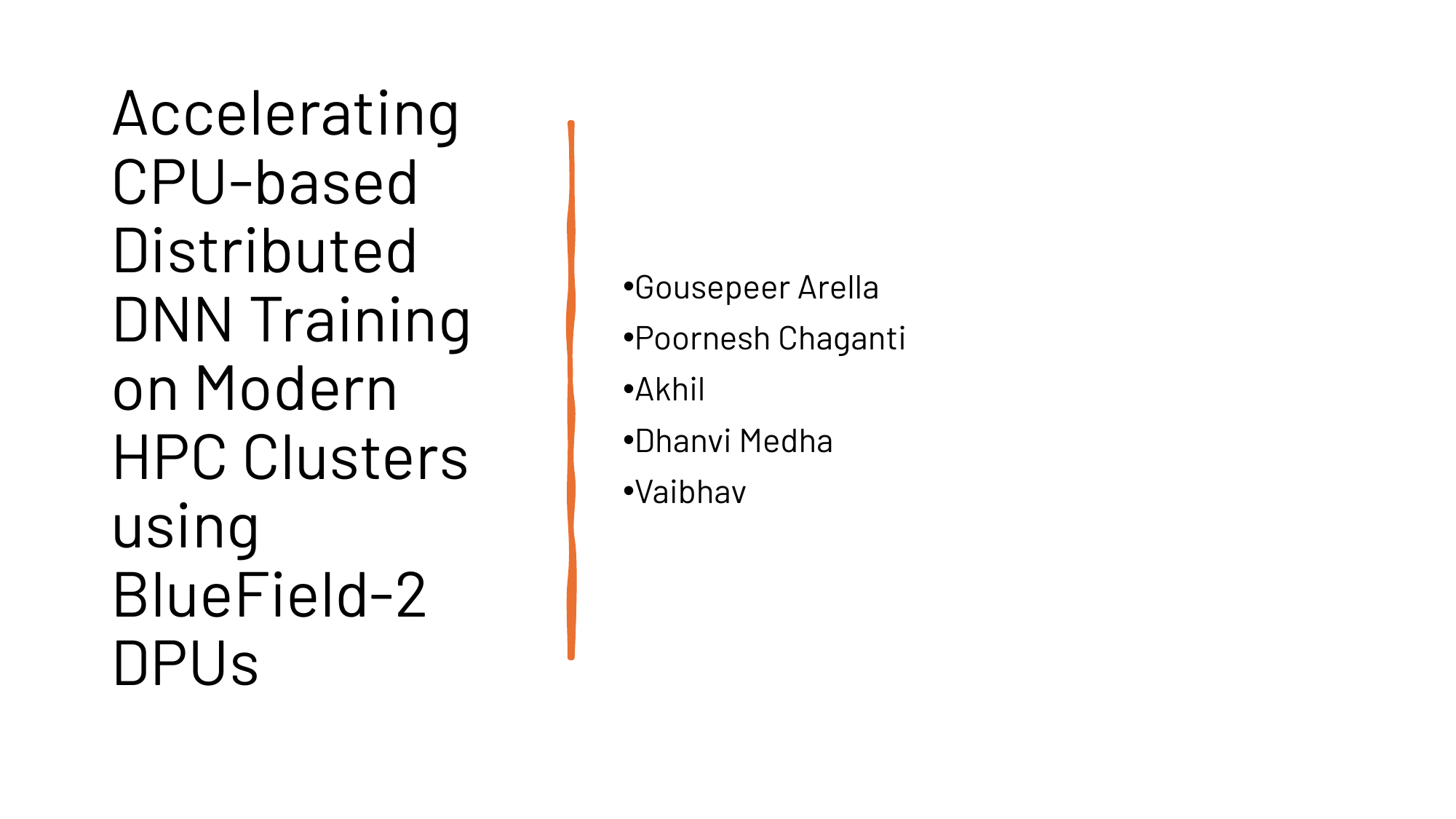

# Accelerating CPU-based Distributed DNN Training on Modern HPC Clusters using BlueField-2 DPUs
Gousepeer Arella
Poornesh Chaganti
Akhil
Dhanvi Medha
Vaibhav